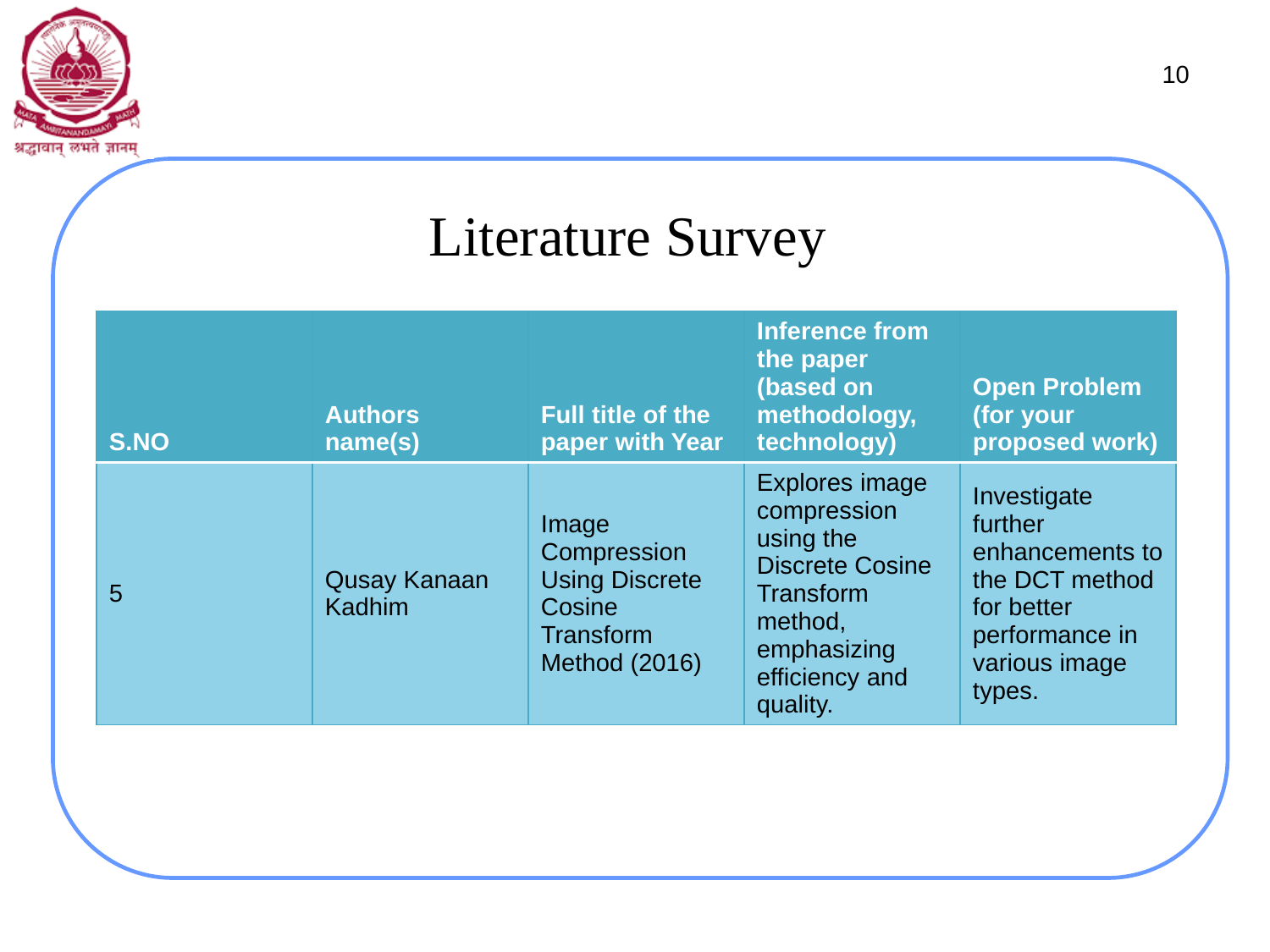

10
# Literature Survey
| S.NO | Authors name(s) | Full title of the paper with Year | Inference from the paper (based on methodology, technology) | Open Problem (for your proposed work) |
| --- | --- | --- | --- | --- |
| 5 | Qusay Kanaan Kadhim | Image Compression Using Discrete Cosine Transform Method (2016) | Explores image compression using the Discrete Cosine Transform method, emphasizing efficiency and quality. | Investigate further enhancements to the DCT method for better performance in various image types. |